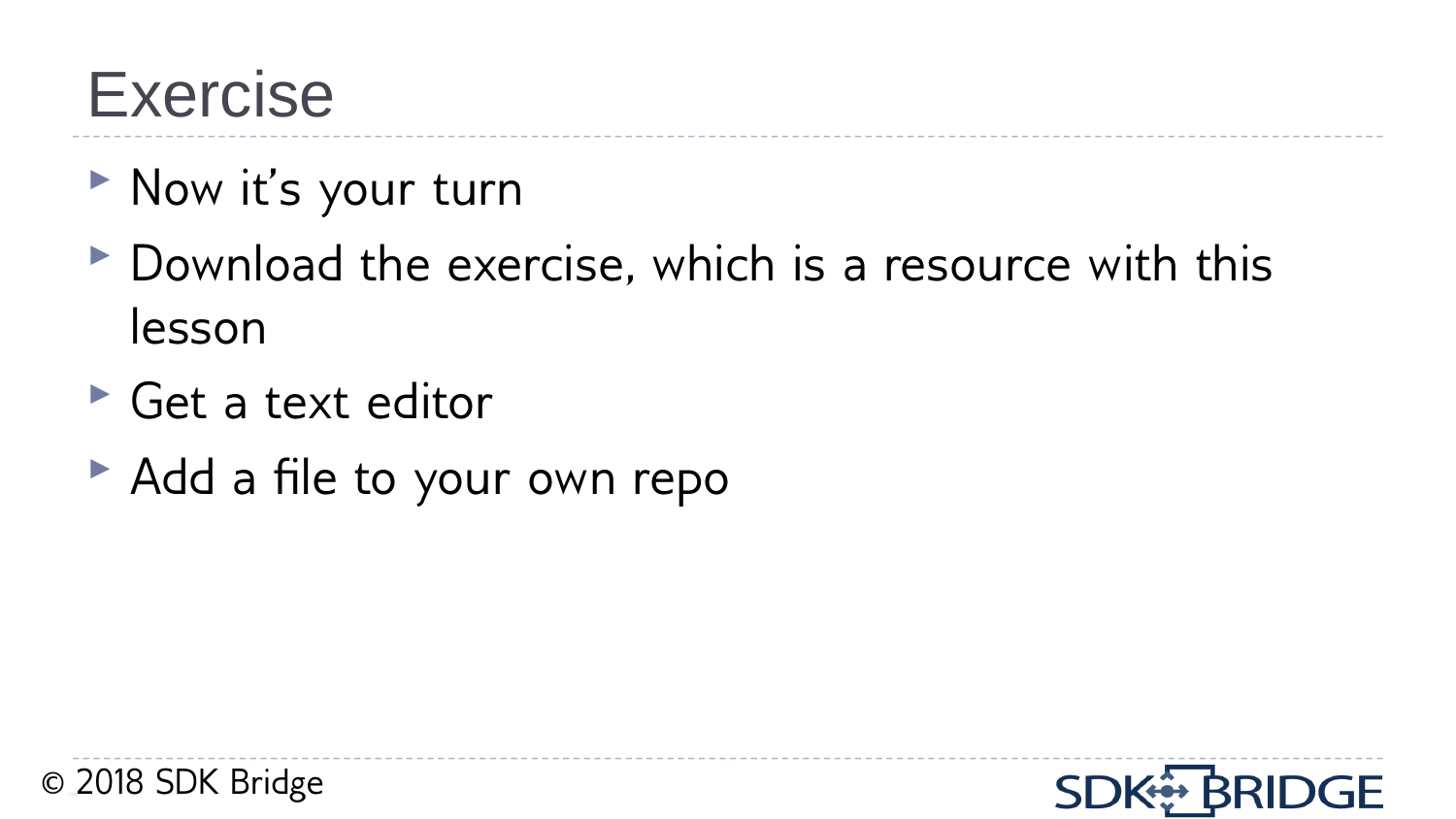

# Exercise
Now it’s your turn
Download the exercise, which is a resource with this lesson
Get a text editor
Add a file to your own repo